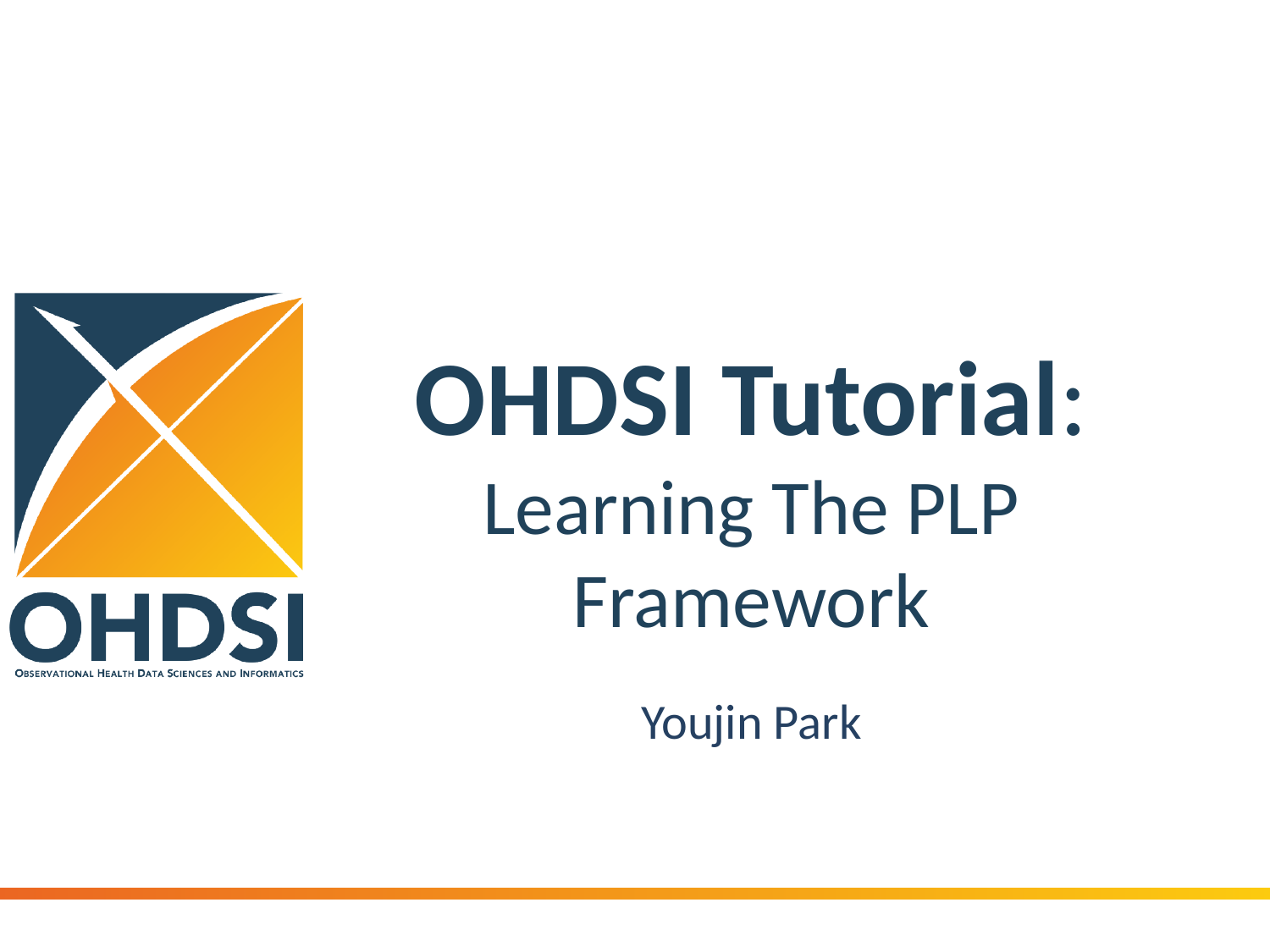

# OHDSI Tutorial: Learning The PLP Framework
Youjin Park